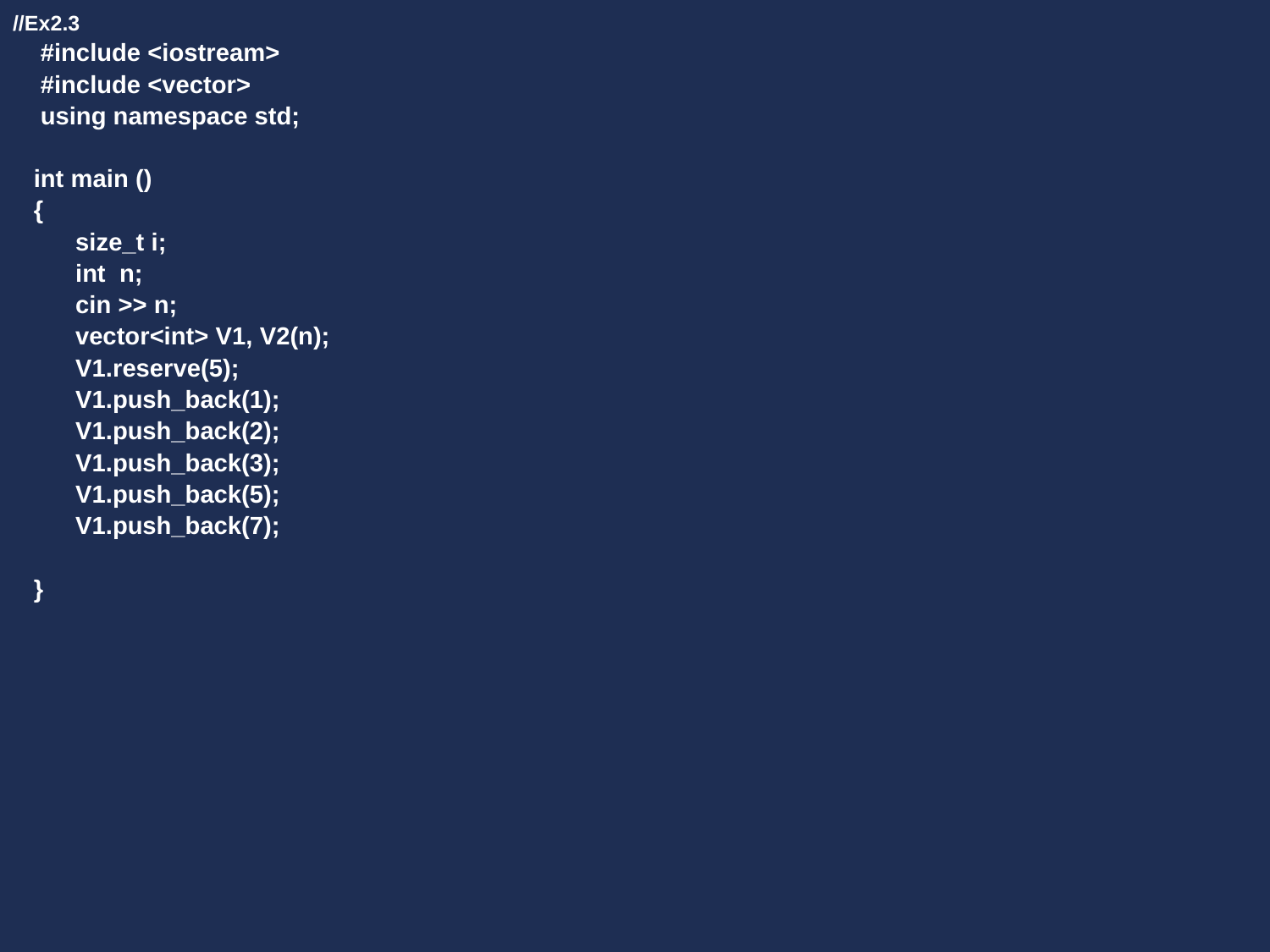

//Ex2.3
    #include <iostream>
    #include <vector>
    using namespace std;

   int main ()
   {
         size_t i;
         int  n;
         cin >> n;
         vector<int> V1, V2(n);
         V1.reserve(5);
         V1.push_back(1);
         V1.push_back(2);
         V1.push_back(3);
         V1.push_back(5);
         V1.push_back(7);

   }

#